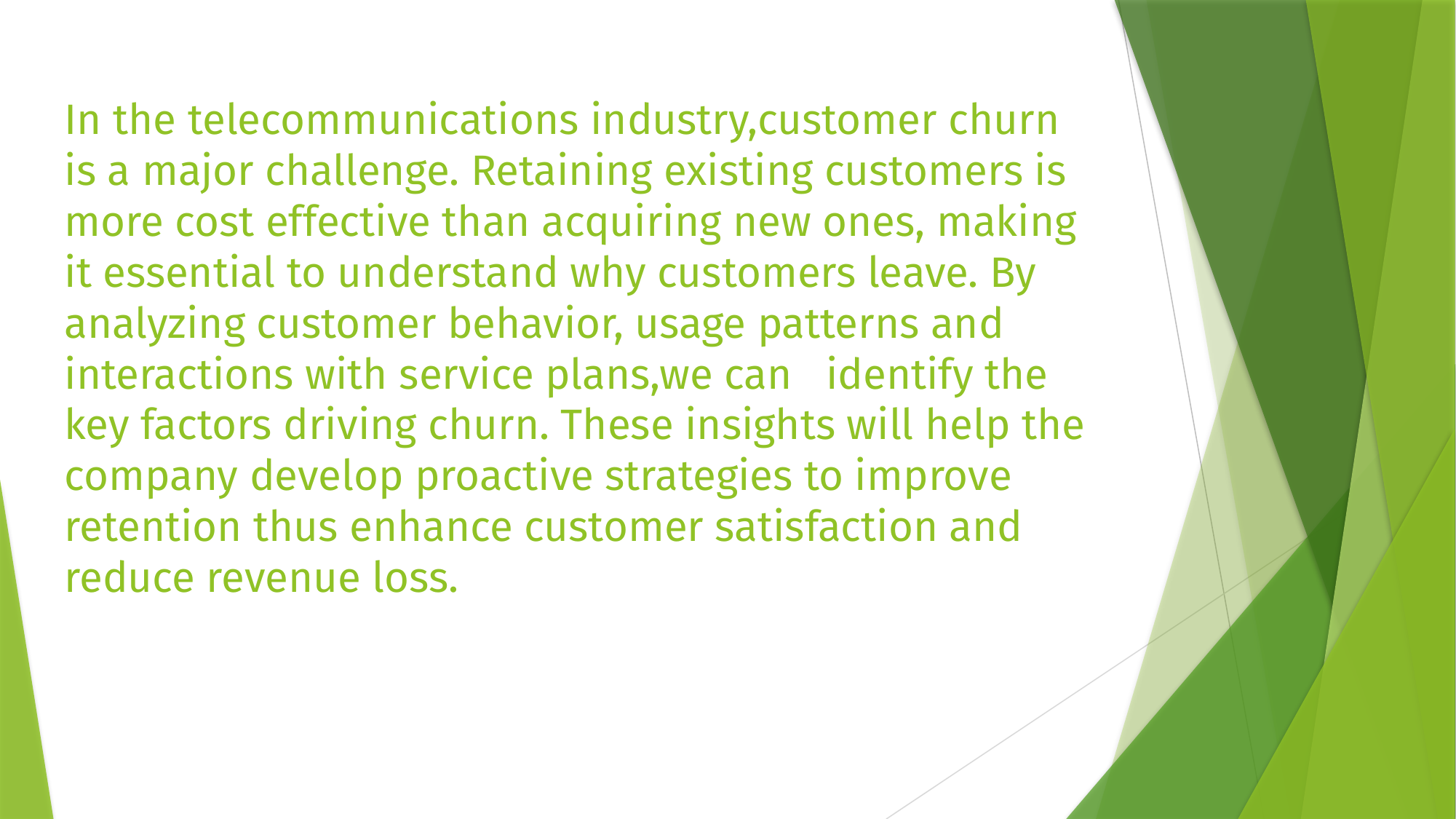

In the telecommunications industry,customer churn is a major challenge. Retaining existing customers is more cost effective than acquiring new ones, making it essential to understand why customers leave. By analyzing customer behavior, usage patterns and interactions with service plans,we can   identify the key factors driving churn. These insights will help the company develop proactive strategies to improve retention thus enhance customer satisfaction and reduce revenue loss.